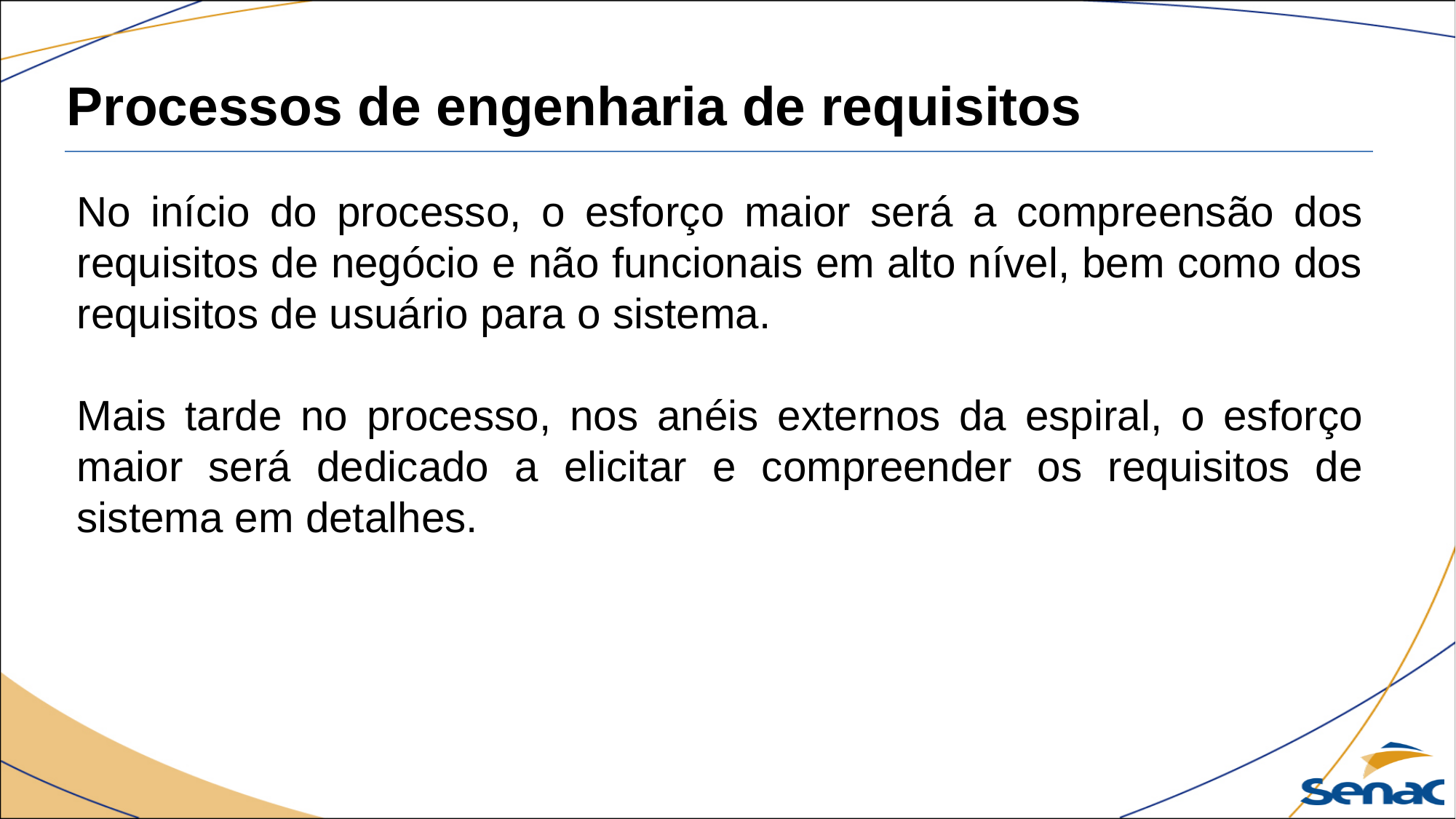

Processos de engenharia de requisitos
No início do processo, o esforço maior será a compreensão dos requisitos de negócio e não funcionais em alto nível, bem como dos requisitos de usuário para o sistema.

Mais tarde no processo, nos anéis externos da espiral, o esforço maior será dedicado a elicitar e compreender os requisitos de sistema em detalhes.